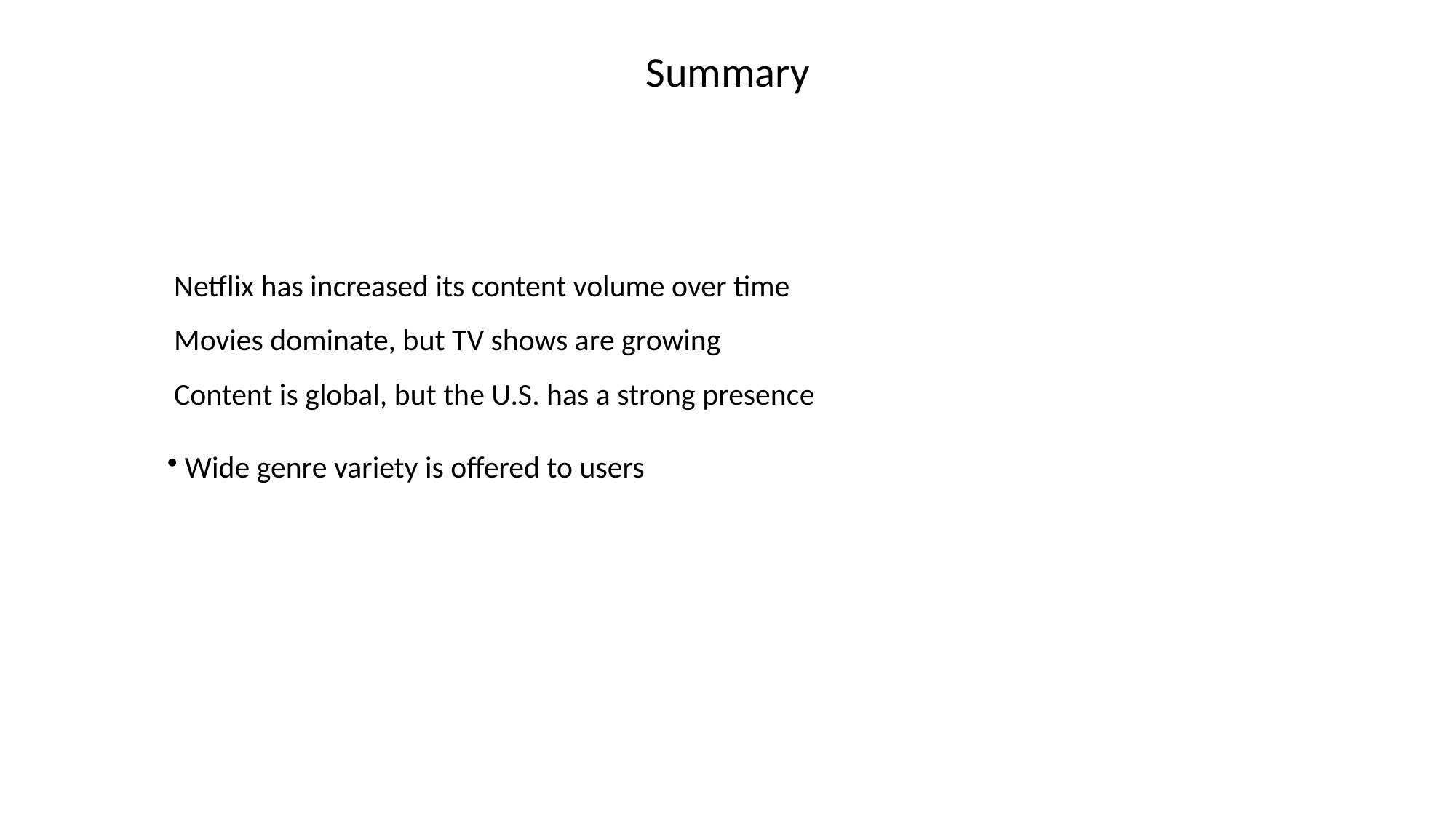

# Summary
 Netflix has increased its content volume over time
 Movies dominate, but TV shows are growing
 Content is global, but the U.S. has a strong presence
 Wide genre variety is offered to users